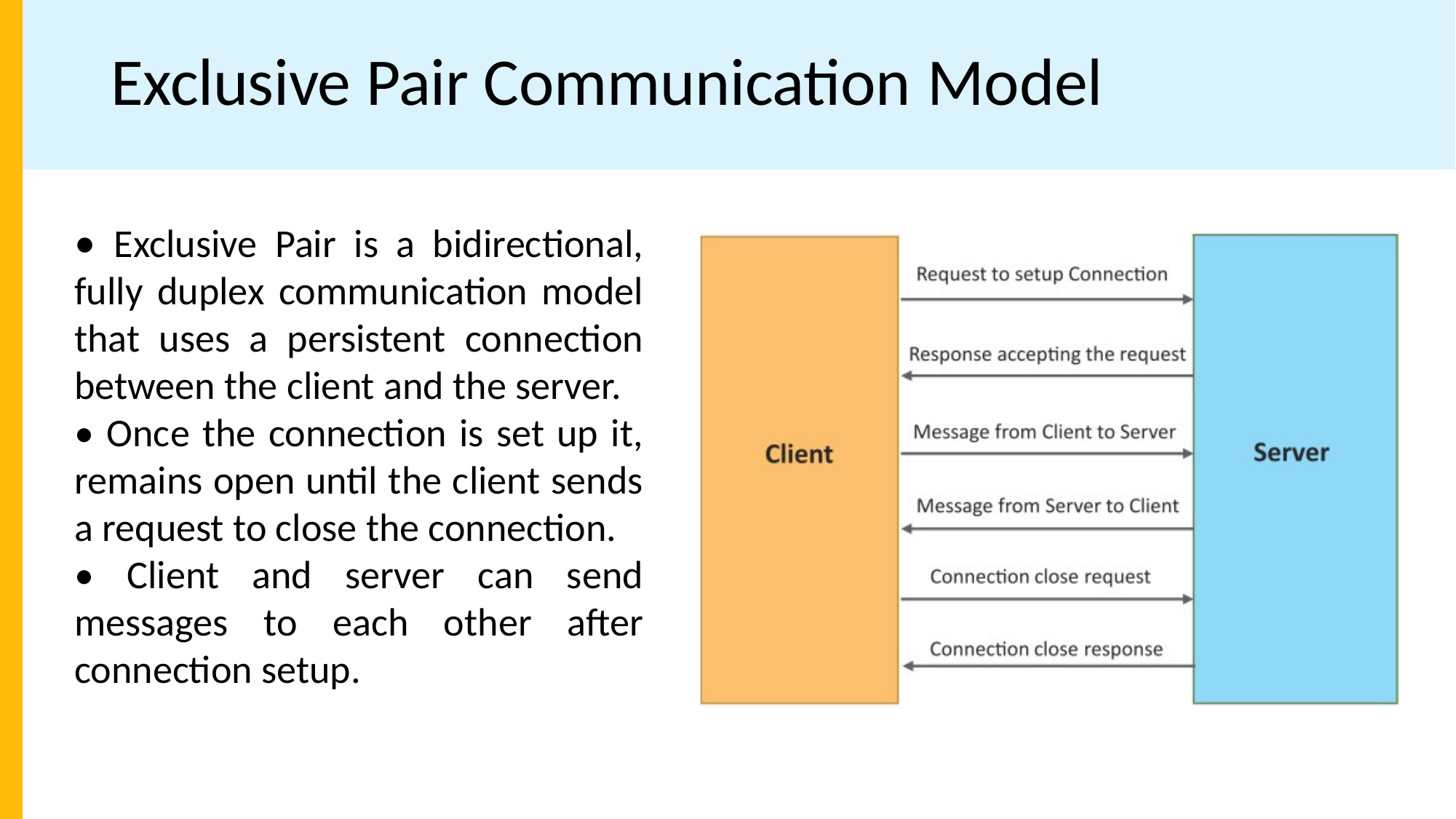

# Exclusive Pair Communication Model
• Exclusive Pair is a bidirectional, fully duplex communication model that uses a persistent connection between the client and the server.
• Once the connection is set up it, remains open until the client sends a request to close the connection.
• Client and server can send messages to each other after connection setup.